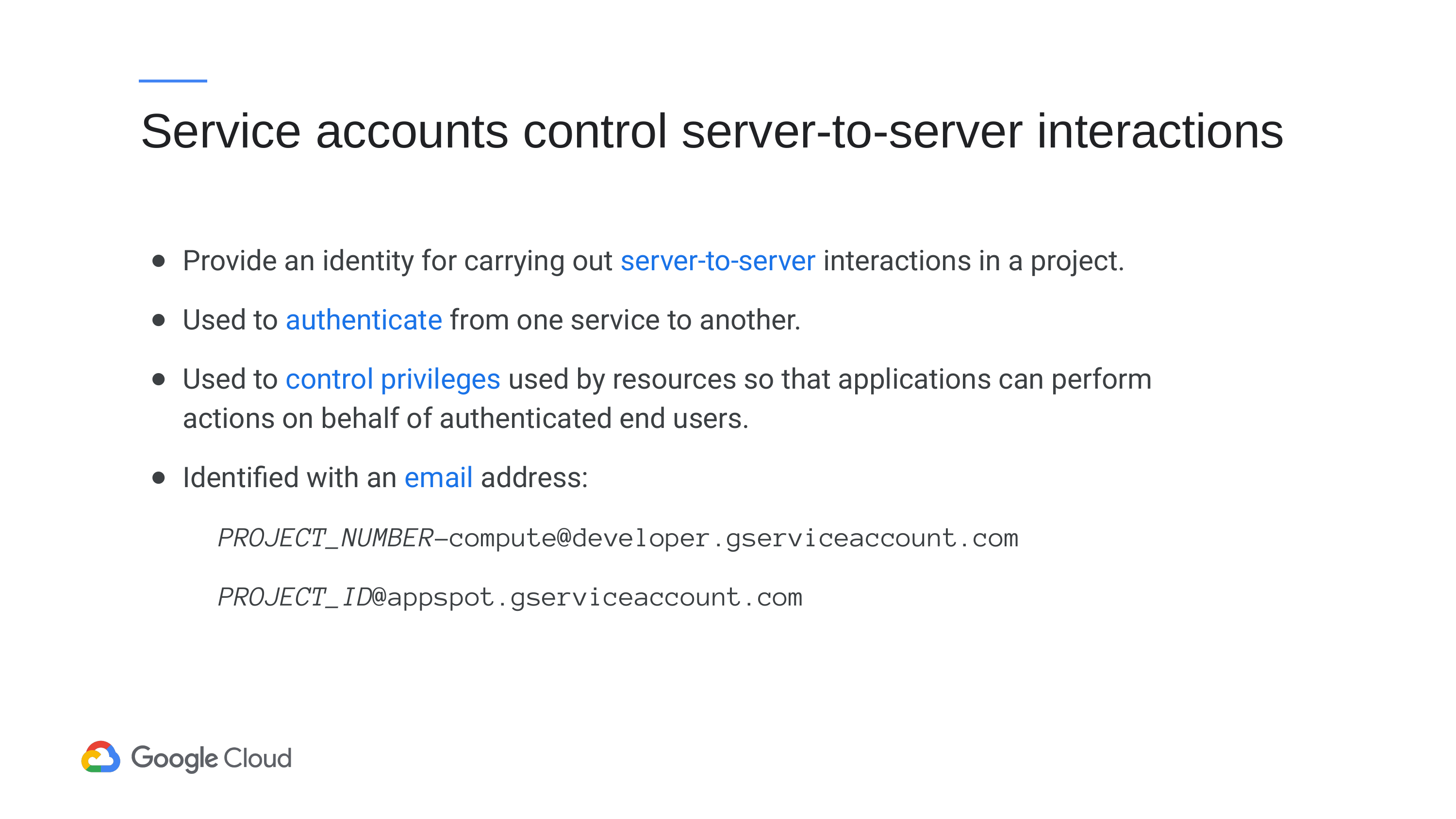

# Service accounts control server-to-server interactions
Provide an identity for carrying out server-to-server interactions in a project.
Used to authenticate from one service to another.
Used to control privileges used by resources so that applications can perform actions on behalf of authenticated end users.
Identified with an email address:
PROJECT_NUMBER-compute@developer.gserviceaccount.com
PROJECT_ID@appspot.gserviceaccount.com